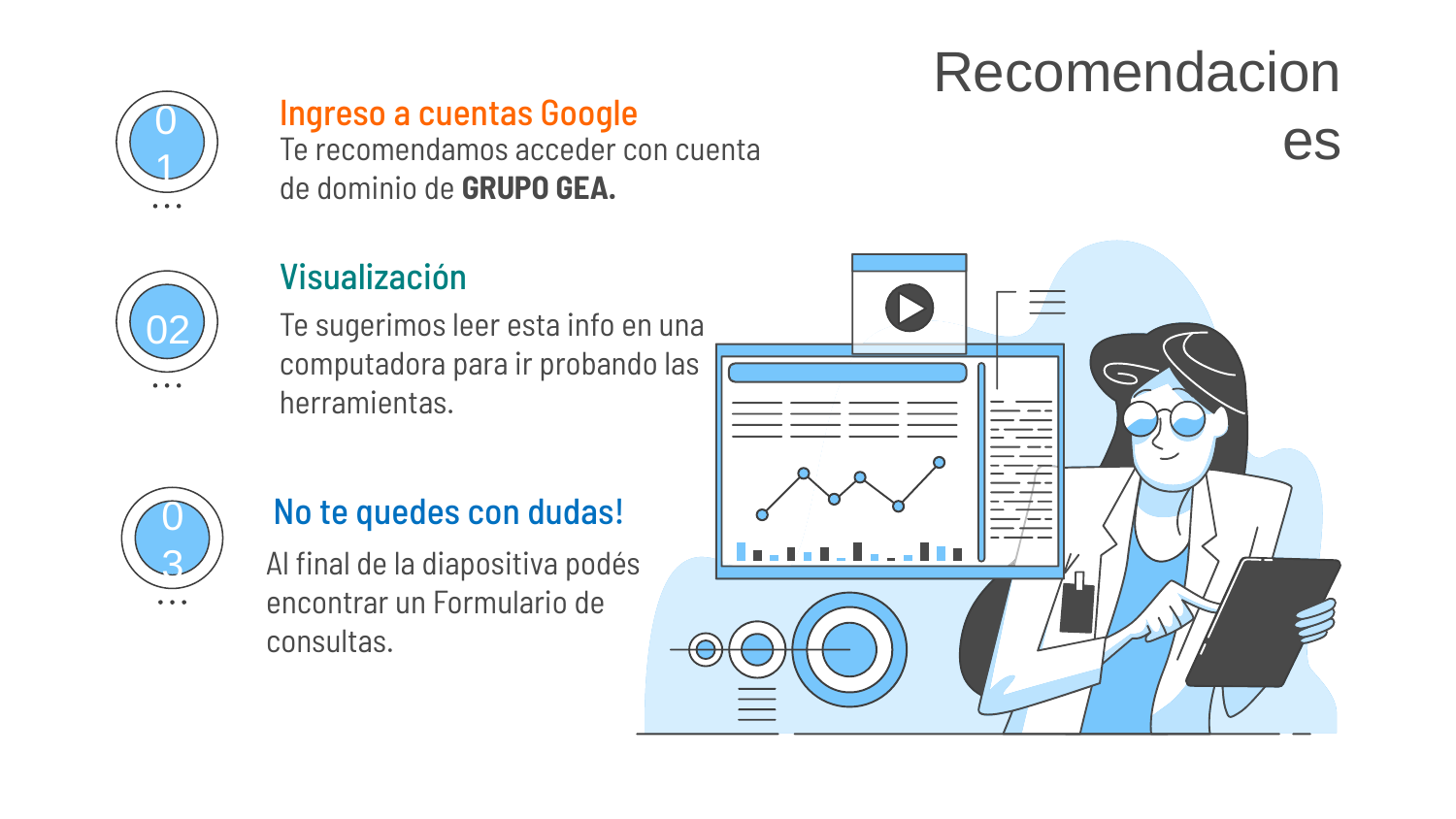

# Recomendaciones
Ingreso a cuentas Google

Te recomendamos acceder con cuenta de dominio de GRUPO GEA.
01
Visualización

Te sugerimos leer esta info en una computadora para ir probando las herramientas.
02
No te quedes con dudas!

03
Al final de la diapositiva podés encontrar un Formulario de consultas.